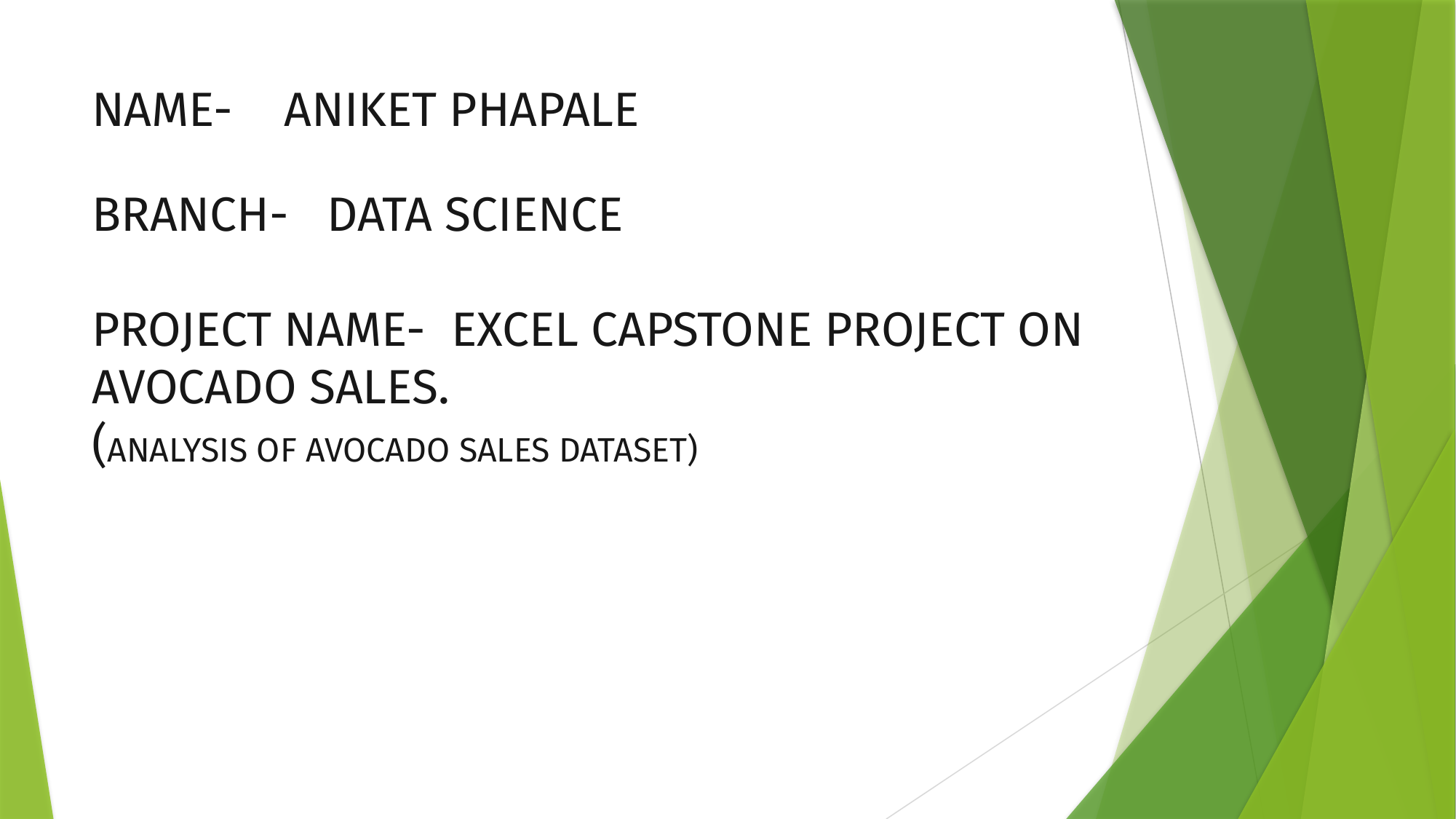

# NAME-    ANIKET PHAPALE BRANCH-   DATA SCIENCE PROJECT NAME-  EXCEL CAPSTONE PROJECT ON AVOCADO SALES. (ANALYSIS OF AVOCADO SALES DATASET)